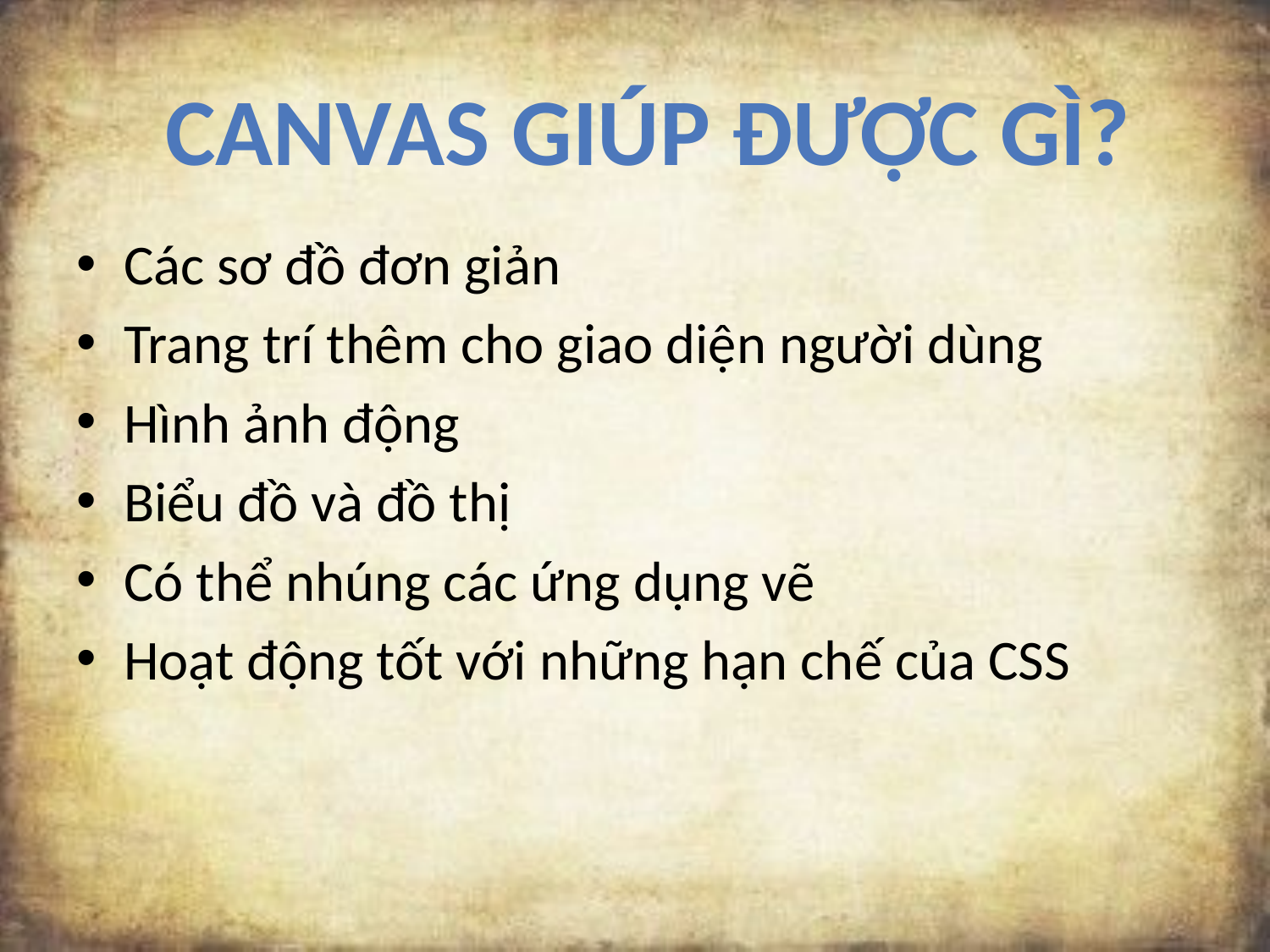

Canvas giúp được gì?
Các sơ đồ đơn giản
Trang trí thêm cho giao diện người dùng
Hình ảnh động
Biểu đồ và đồ thị
Có thể nhúng các ứng dụng vẽ
Hoạt động tốt với những hạn chế của CSS